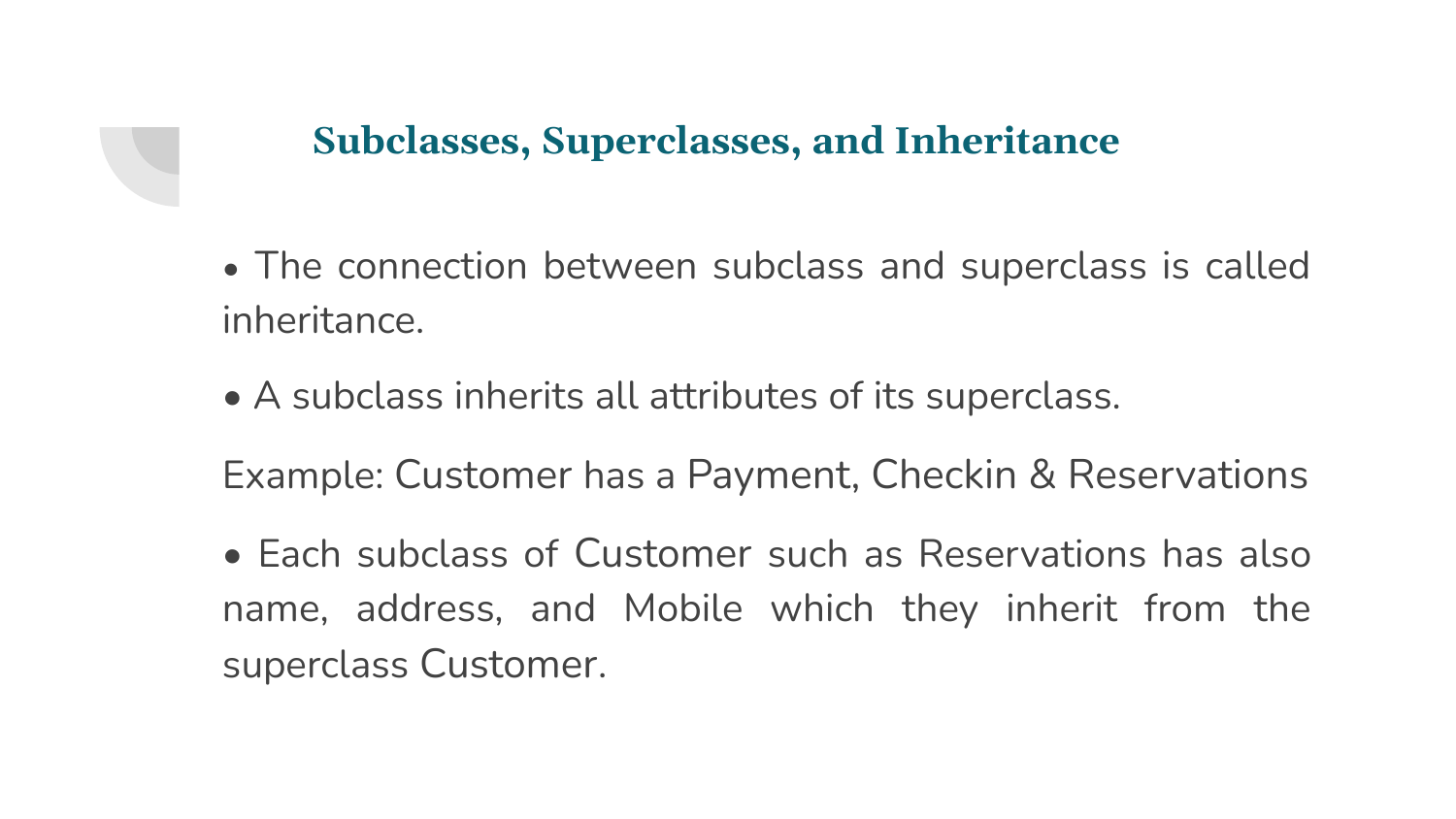

# Subclasses, Superclasses, and Inheritance
• The connection between subclass and superclass is called inheritance.
• A subclass inherits all attributes of its superclass.
Example: Customer has a Payment, Checkin & Reservations
• Each subclass of Customer such as Reservations has also name, address, and Mobile which they inherit from the superclass Customer.